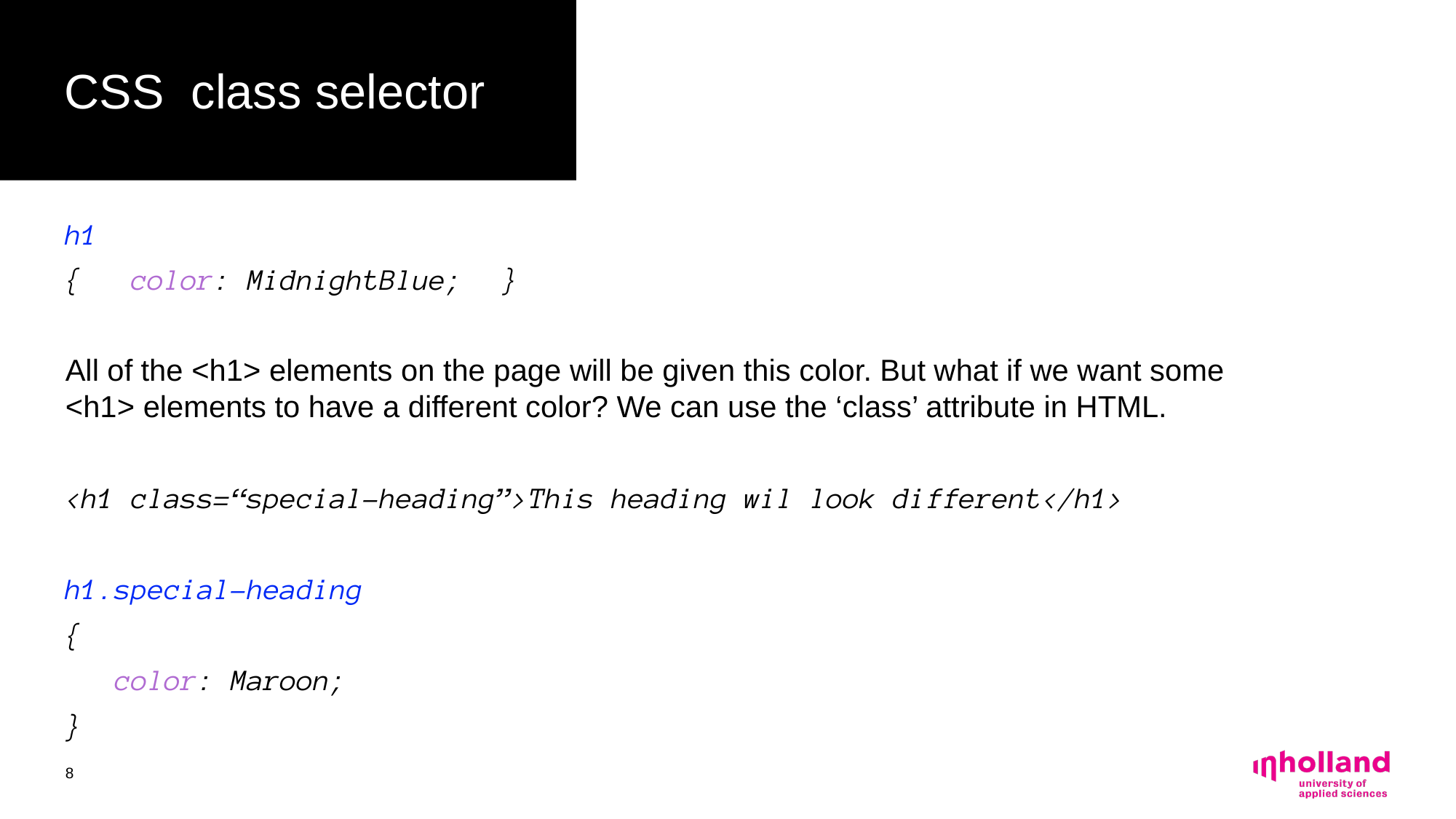

# CSS  class selector
h1
{   color: MidnightBlue; 	}

All of the <h1> elements on the page will be given this color. But what if we want some <h1> elements to have a different color? We can use the ‘class’ attribute in HTML.

<h1 class=“special-heading”>This heading wil look different</h1>

h1.special-heading
{
   color: Maroon;
}

8